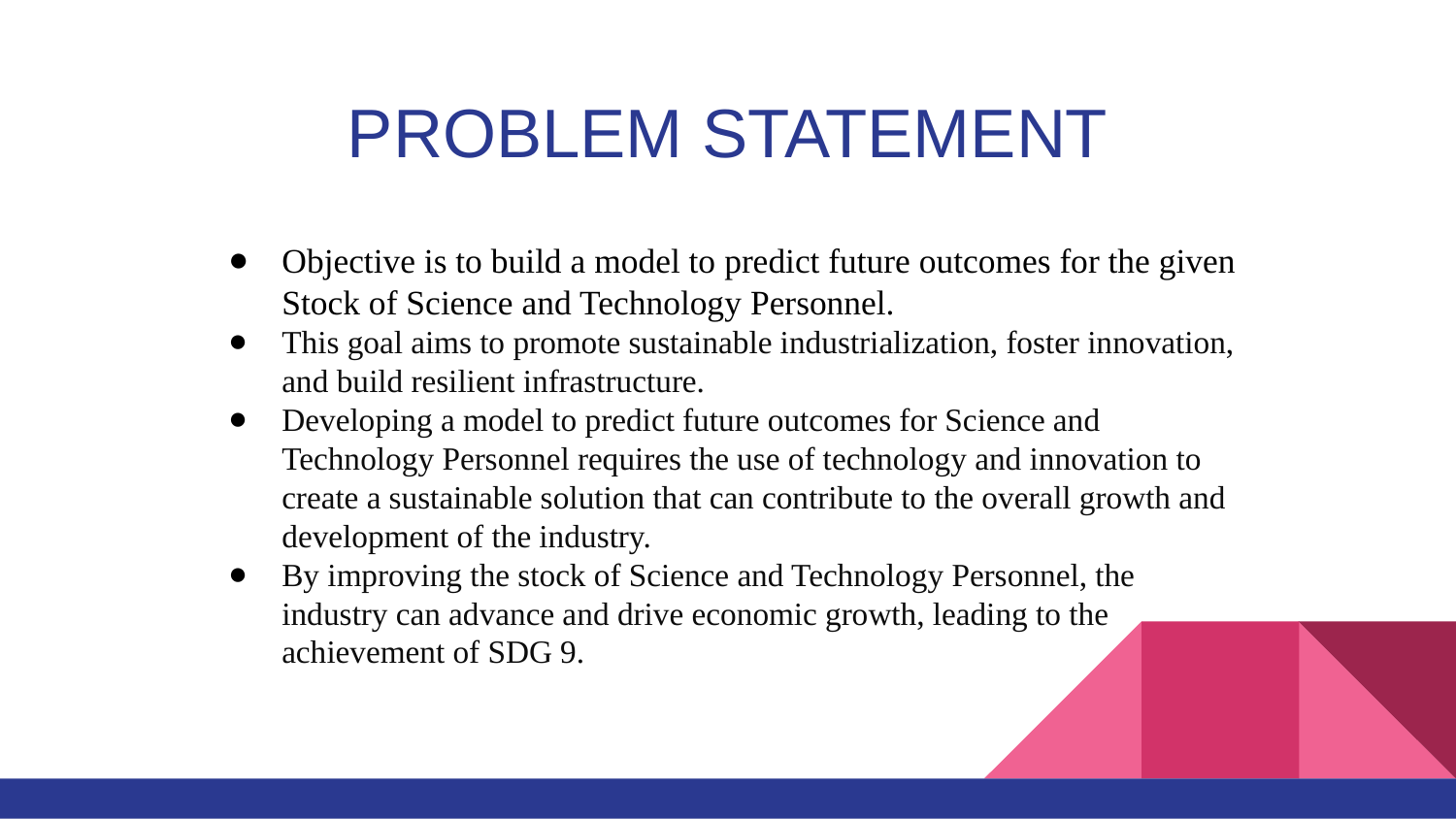

PROBLEM STATEMENT

Objective is to build a model to predict future outcomes for the given Stock of Science and Technology Personnel.
This goal aims to promote sustainable industrialization, foster innovation, and build resilient infrastructure.
Developing a model to predict future outcomes for Science and Technology Personnel requires the use of technology and innovation to create a sustainable solution that can contribute to the overall growth and development of the industry.
By improving the stock of Science and Technology Personnel, the industry can advance and drive economic growth, leading to the achievement of SDG 9.